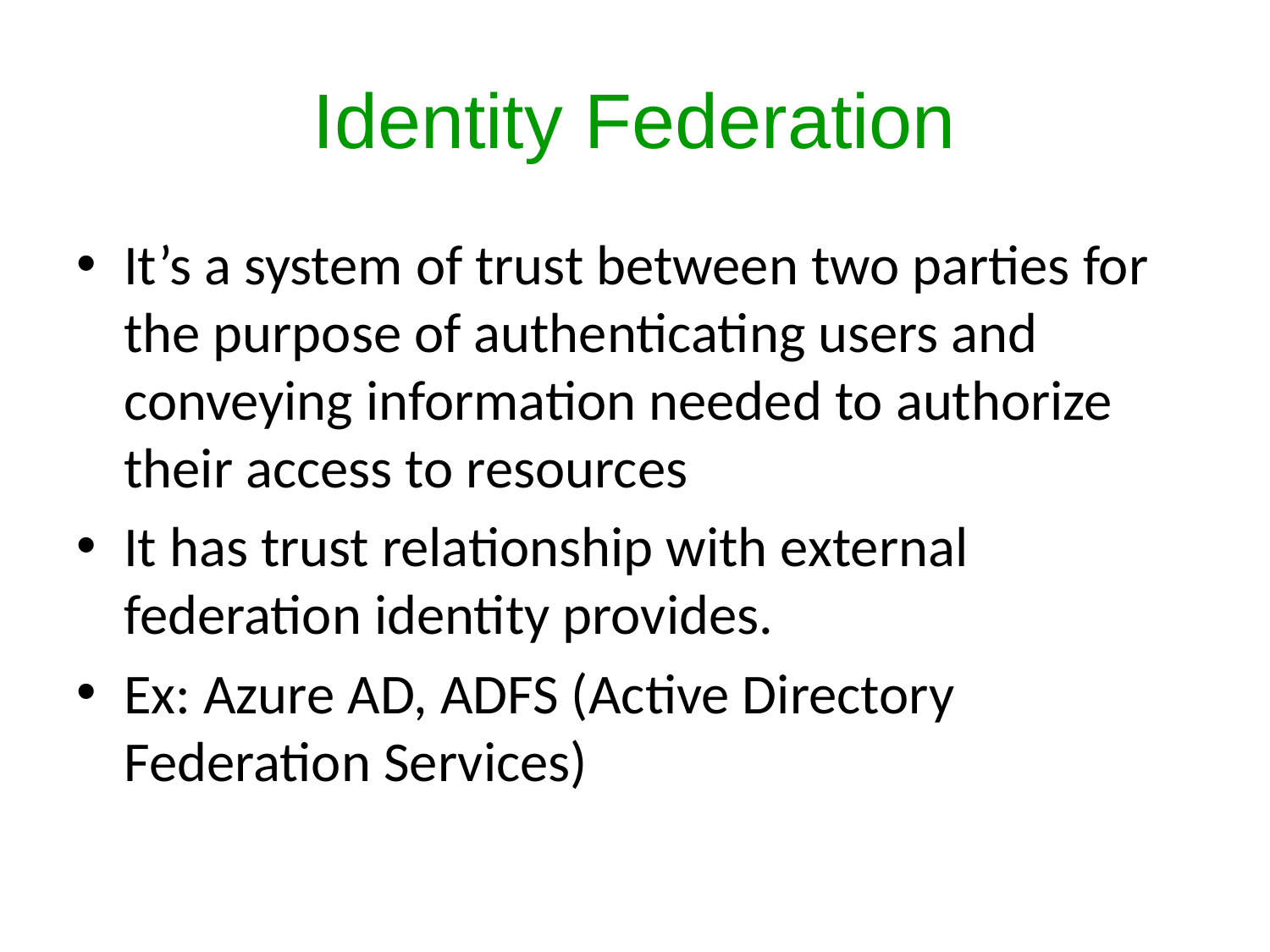

# Identity Federation
It’s a system of trust between two parties for the purpose of authenticating users and conveying information needed to authorize their access to resources
It has trust relationship with external federation identity provides.
Ex: Azure AD, ADFS (Active Directory Federation Services)